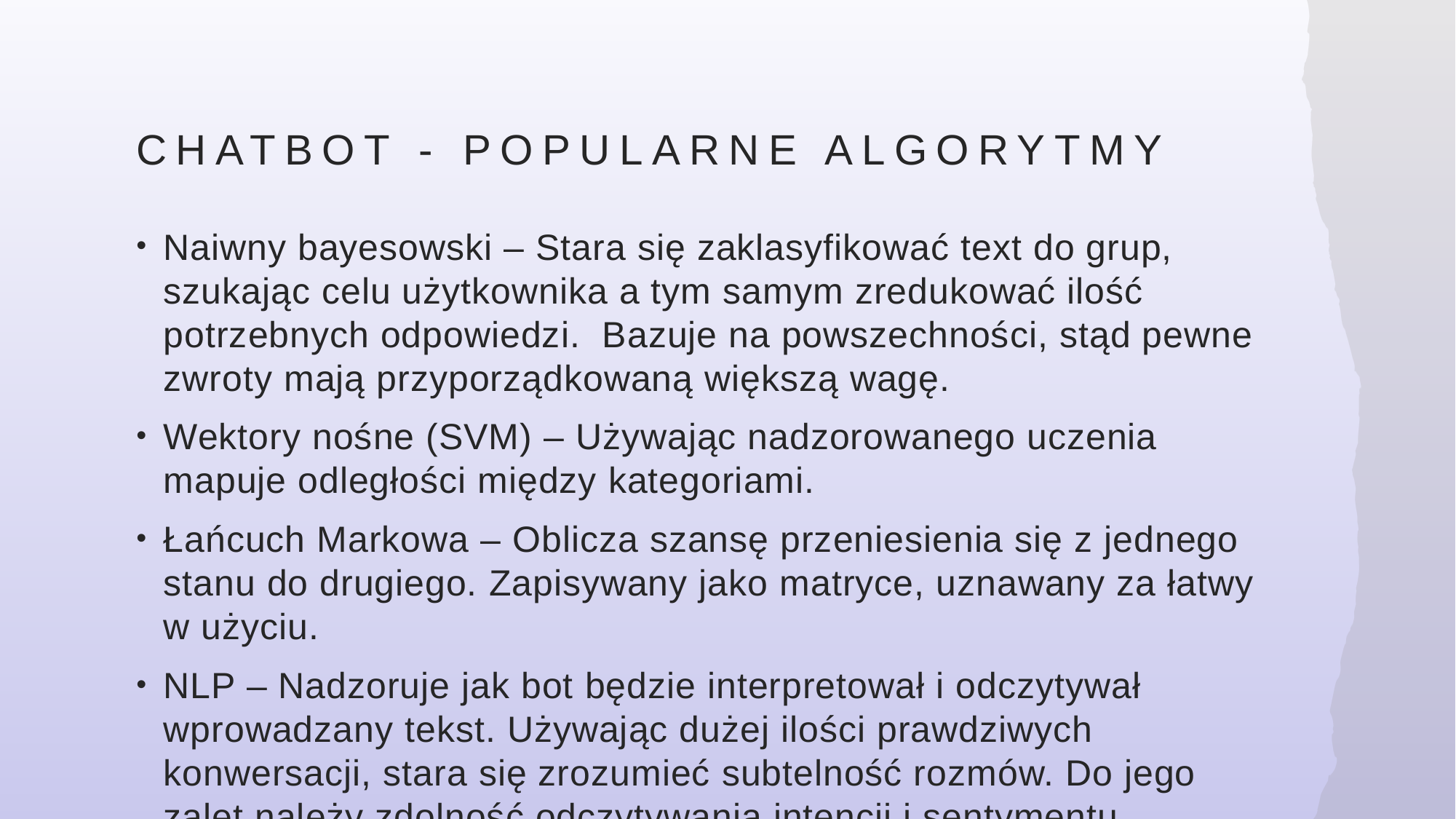

# CHATBot - Popularne algorytmy
Naiwny bayesowski – Stara się zaklasyfikować text do grup, szukając celu użytkownika a tym samym zredukować ilość potrzebnych odpowiedzi.  Bazuje na powszechności, stąd pewne zwroty mają przyporządkowaną większą wagę.
Wektory nośne (SVM) – Używając nadzorowanego uczenia mapuje odległości między kategoriami.
Łańcuch Markowa – Oblicza szansę przeniesienia się z jednego stanu do drugiego. Zapisywany jako matryce, uznawany za łatwy w użyciu.
NLP – Nadzoruje jak bot będzie interpretował i odczytywał wprowadzany tekst. Używając dużej ilości prawdziwych konwersacji, stara się zrozumieć subtelność rozmów. Do jego zalet należy zdolność odczytywania intencji i sentymentu wypowiedzi.